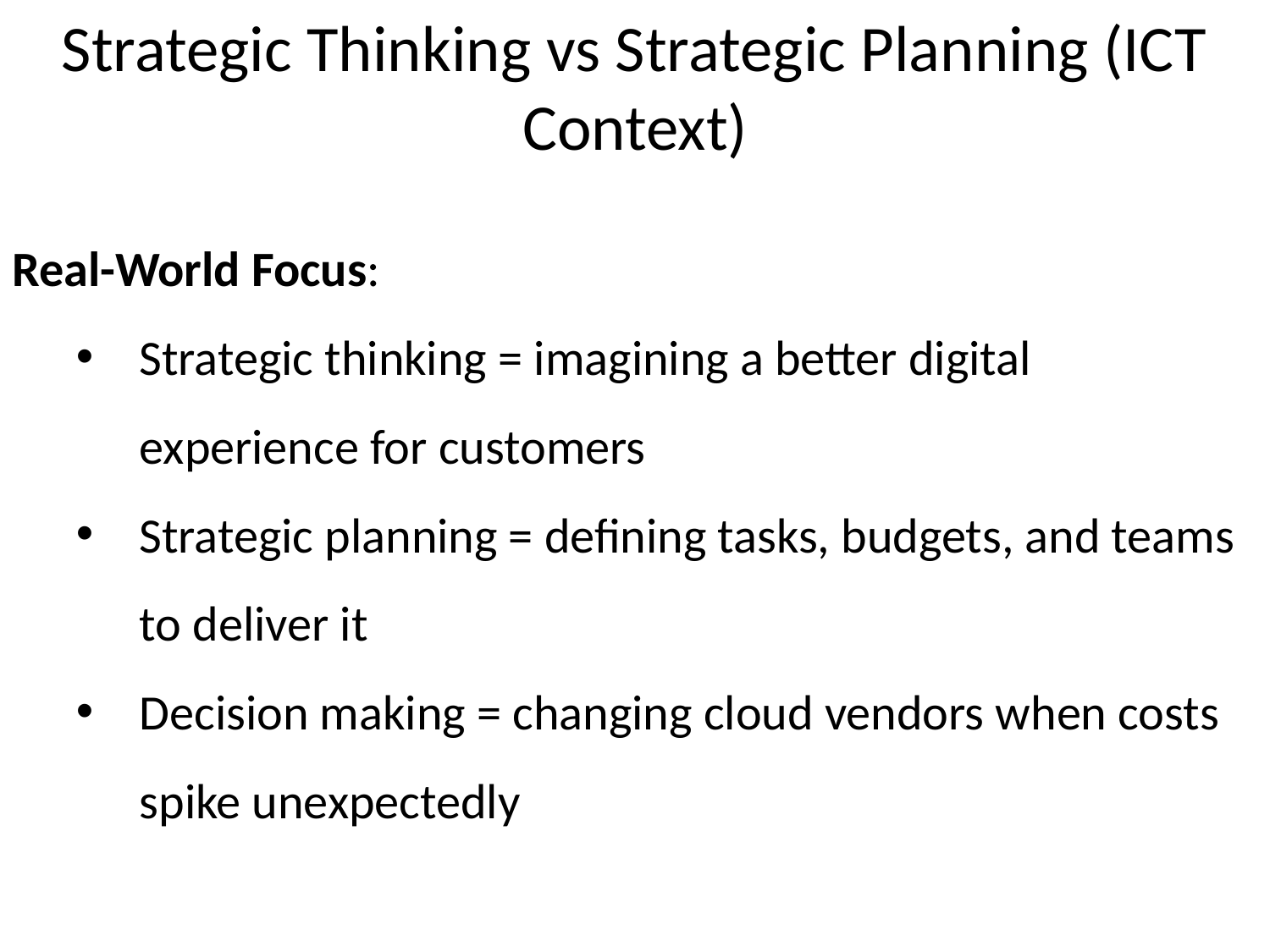

# Strategic Thinking vs Strategic Planning (ICT Context)
Real-World Focus:
Strategic thinking = imagining a better digital experience for customers
Strategic planning = defining tasks, budgets, and teams to deliver it
Decision making = changing cloud vendors when costs spike unexpectedly